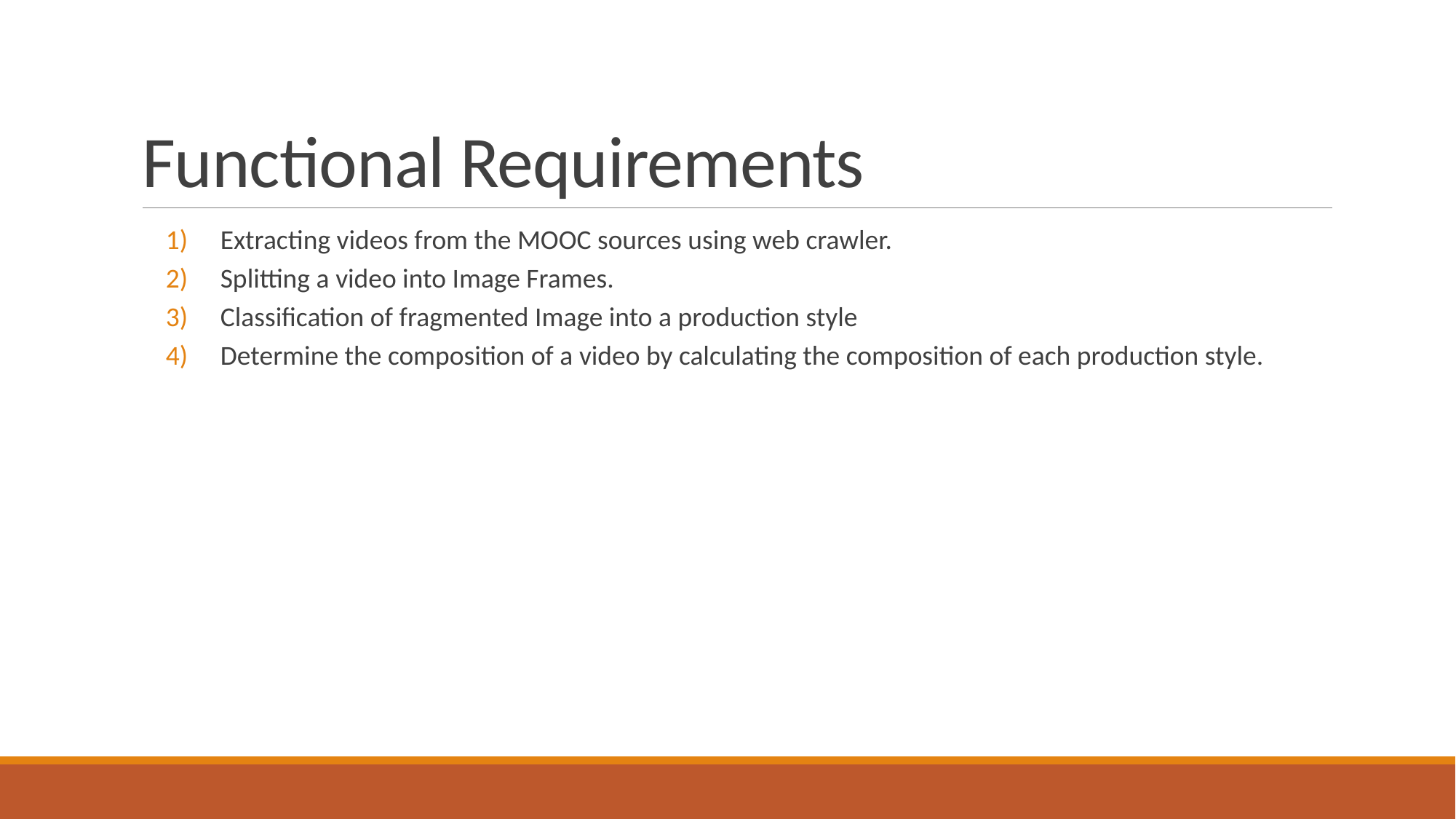

# Functional Requirements
Extracting videos from the MOOC sources using web crawler.
Splitting a video into Image Frames.
Classification of fragmented Image into a production style
Determine the composition of a video by calculating the composition of each production style.